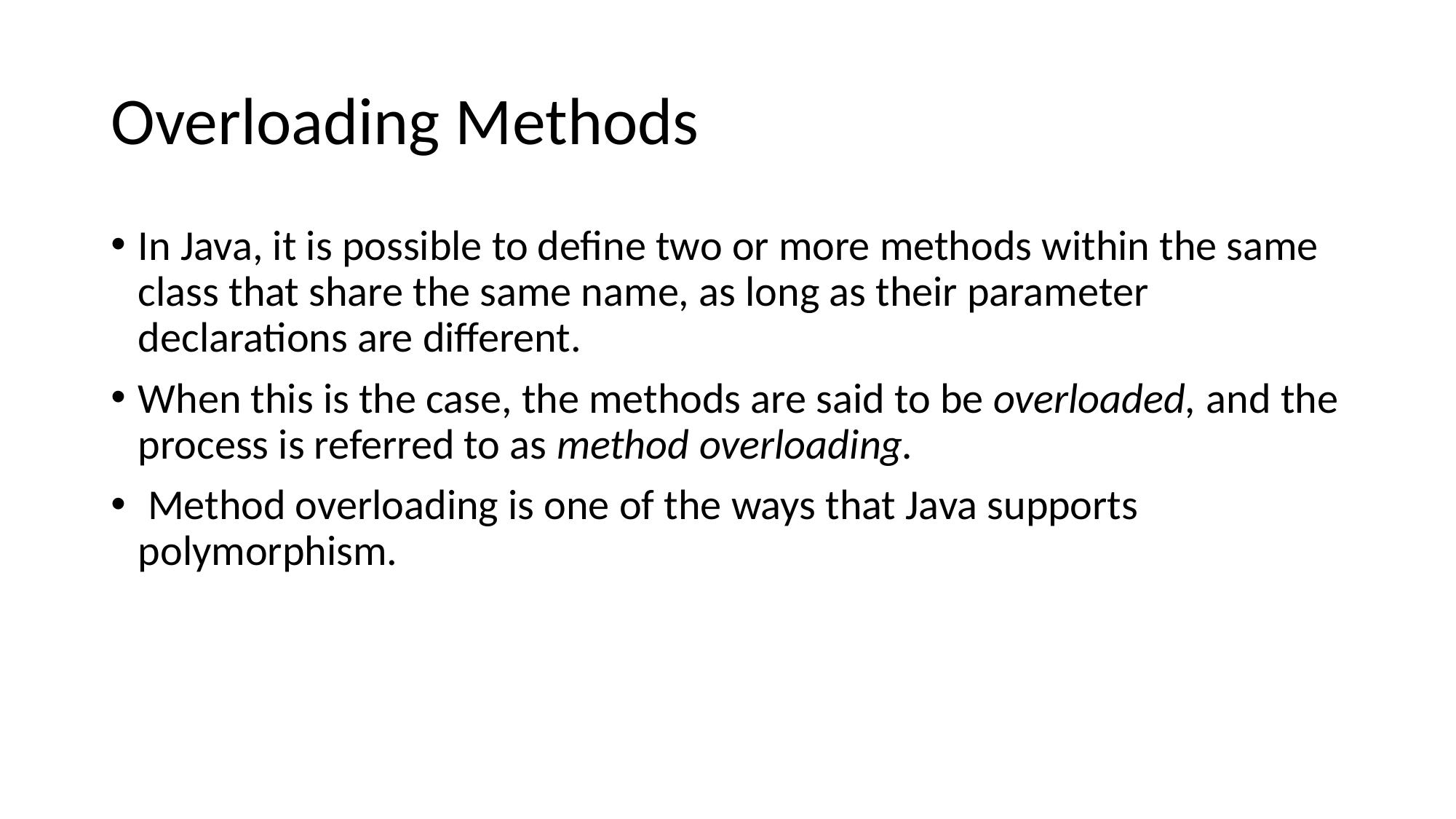

# Overloading Methods
In Java, it is possible to define two or more methods within the same class that share the same name, as long as their parameter declarations are different.
When this is the case, the methods are said to be overloaded, and the process is referred to as method overloading.
 Method overloading is one of the ways that Java supports polymorphism.